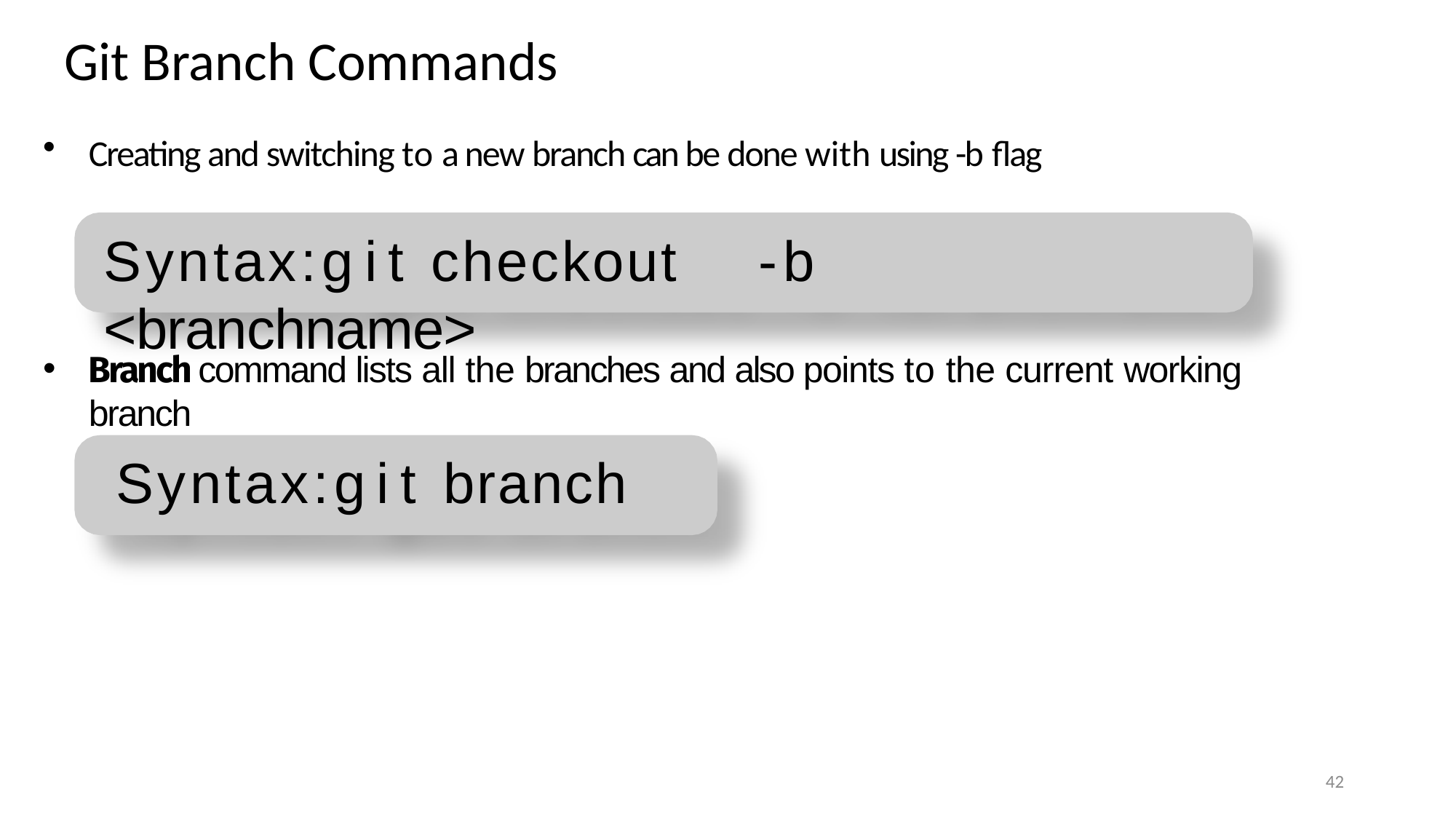

Git Branch Commands

Creating a Branch

Creating and switching to a new branch can be done with using -b flag

Syntax:	git	checkout	-b	<branchname>
Branch command lists all the branches and also points to the current working branch

Syntax:	git	branch
42